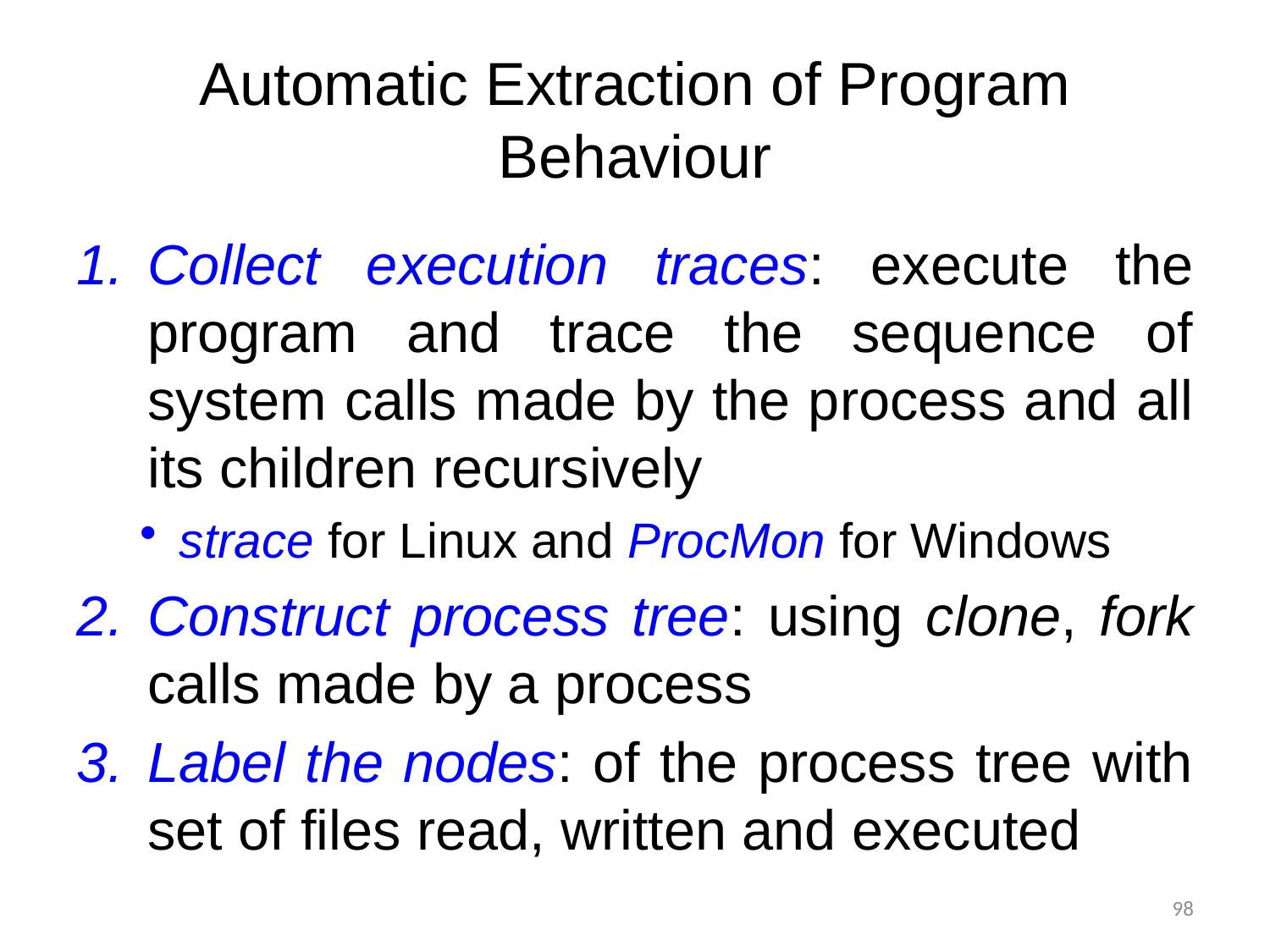

Automatic Extraction of Program Behaviour
Collect execution traces: execute the program and trace the sequence of system calls made by the process and all its children recursively
strace for Linux and ProcMon for Windows
Construct process tree: using clone, fork calls made by a process
Label the nodes: of the process tree with set of files read, written and executed
98